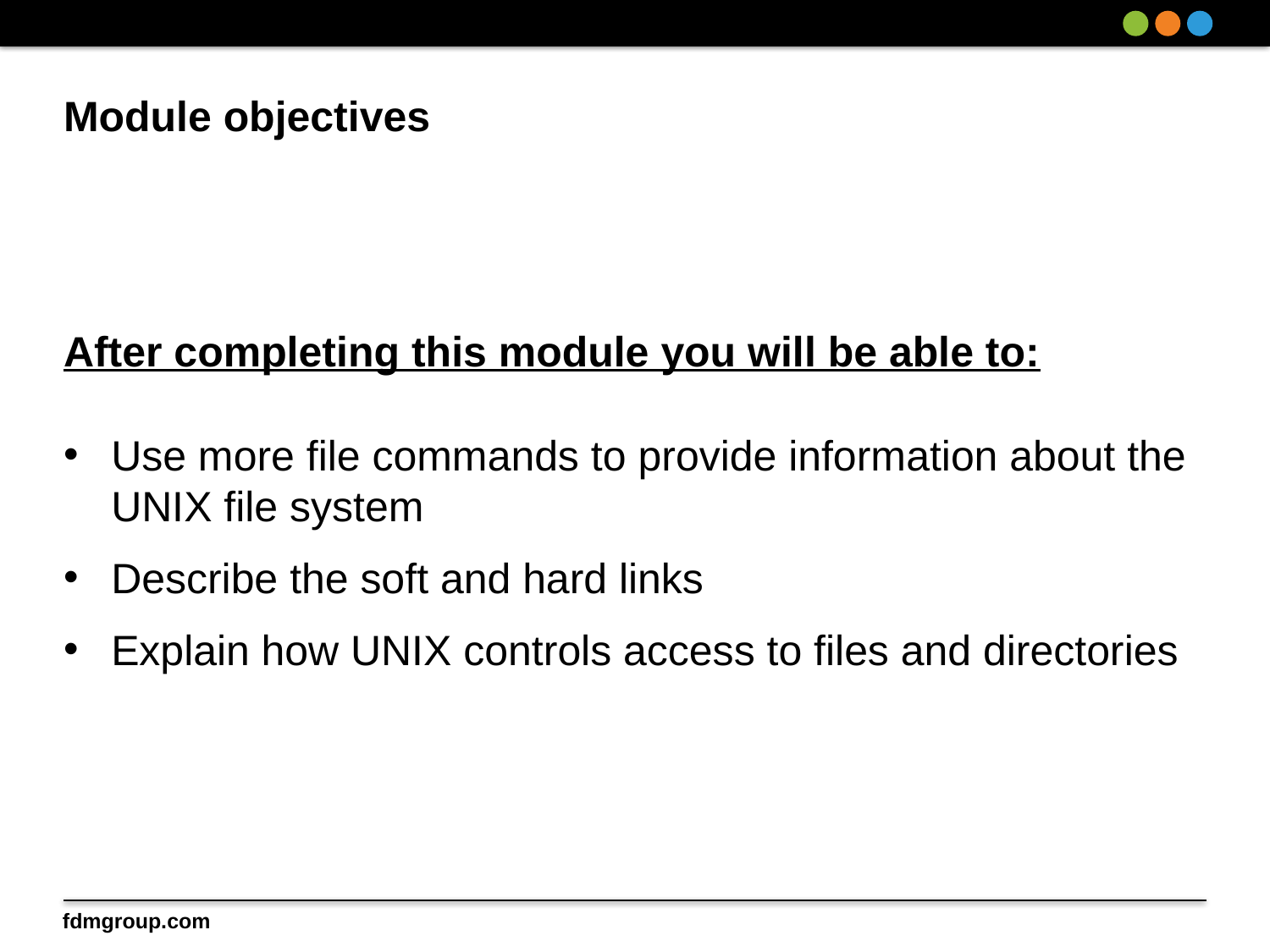

# Module objectives
After completing this module you will be able to:
Use more file commands to provide information about the UNIX file system
Describe the soft and hard links
Explain how UNIX controls access to files and directories